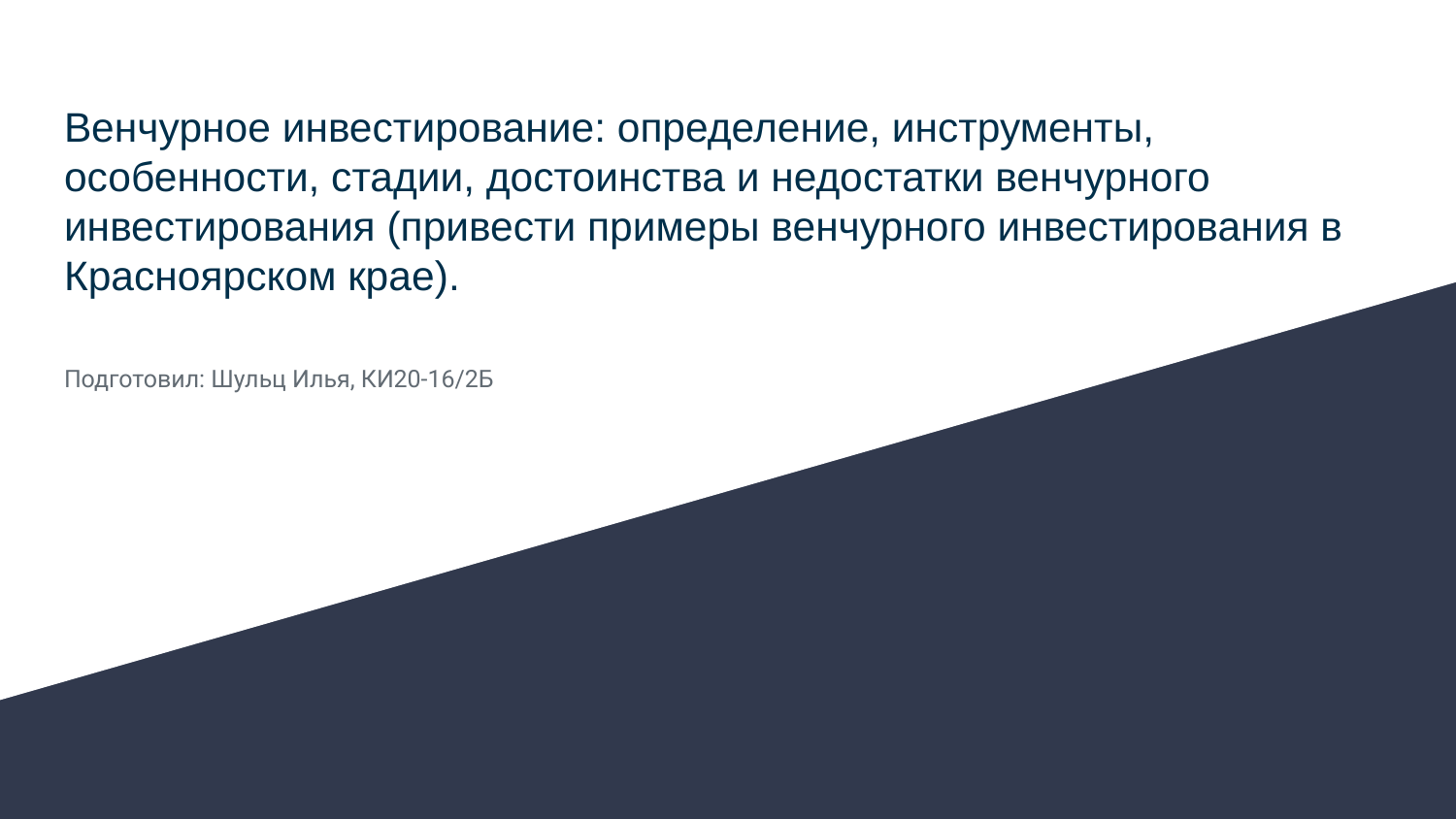

# Венчурное инвестирование: определение, инструменты, особенности, стадии, достоинства и недостатки венчурного инвестирования (привести примеры венчурного инвестирования в Красноярском крае).
Подготовил: Шульц Илья, КИ20-16/2Б